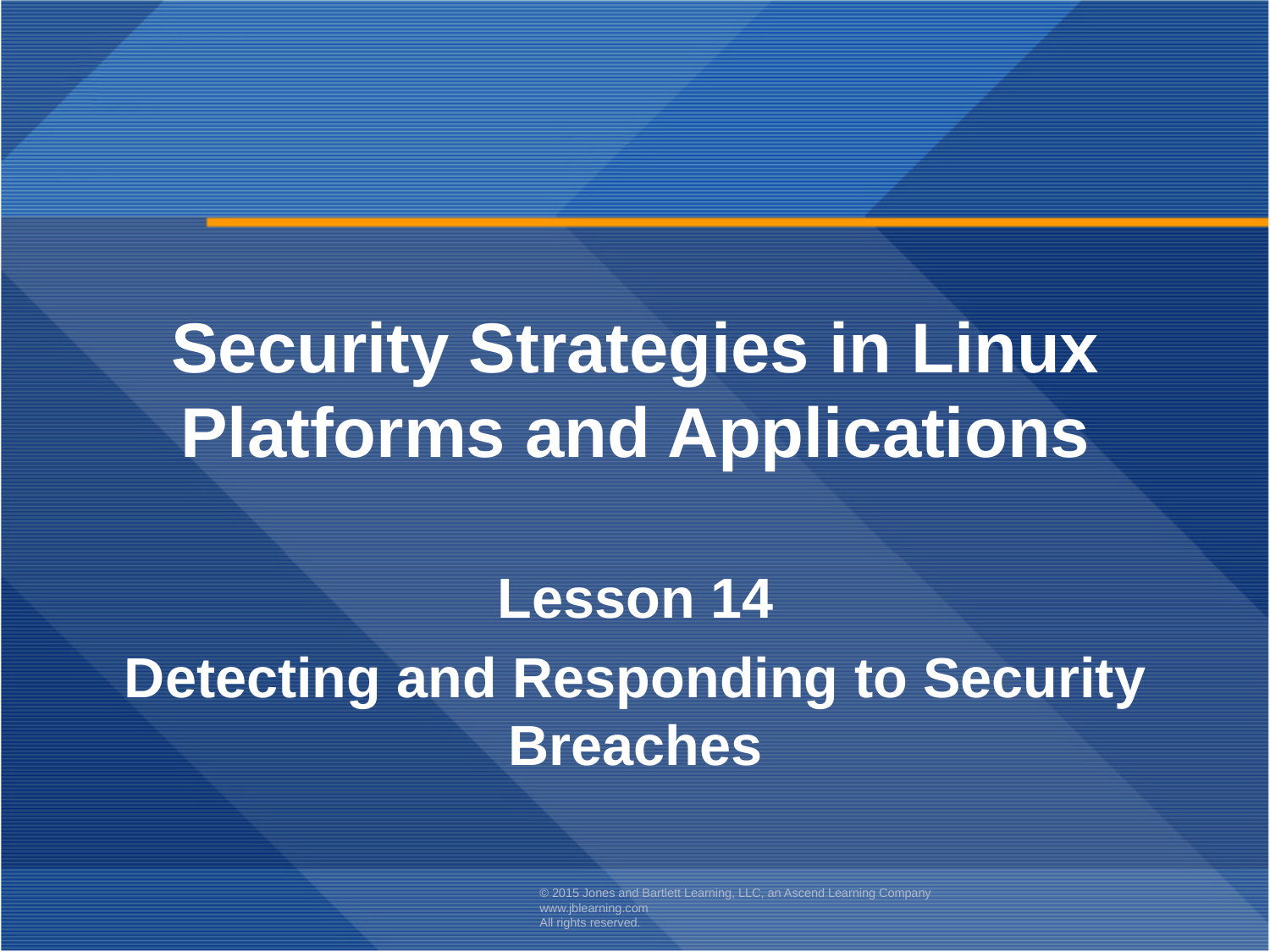

Security Strategies in Linux Platforms and Applications

Lesson 14
Detecting and Responding to Security Breaches